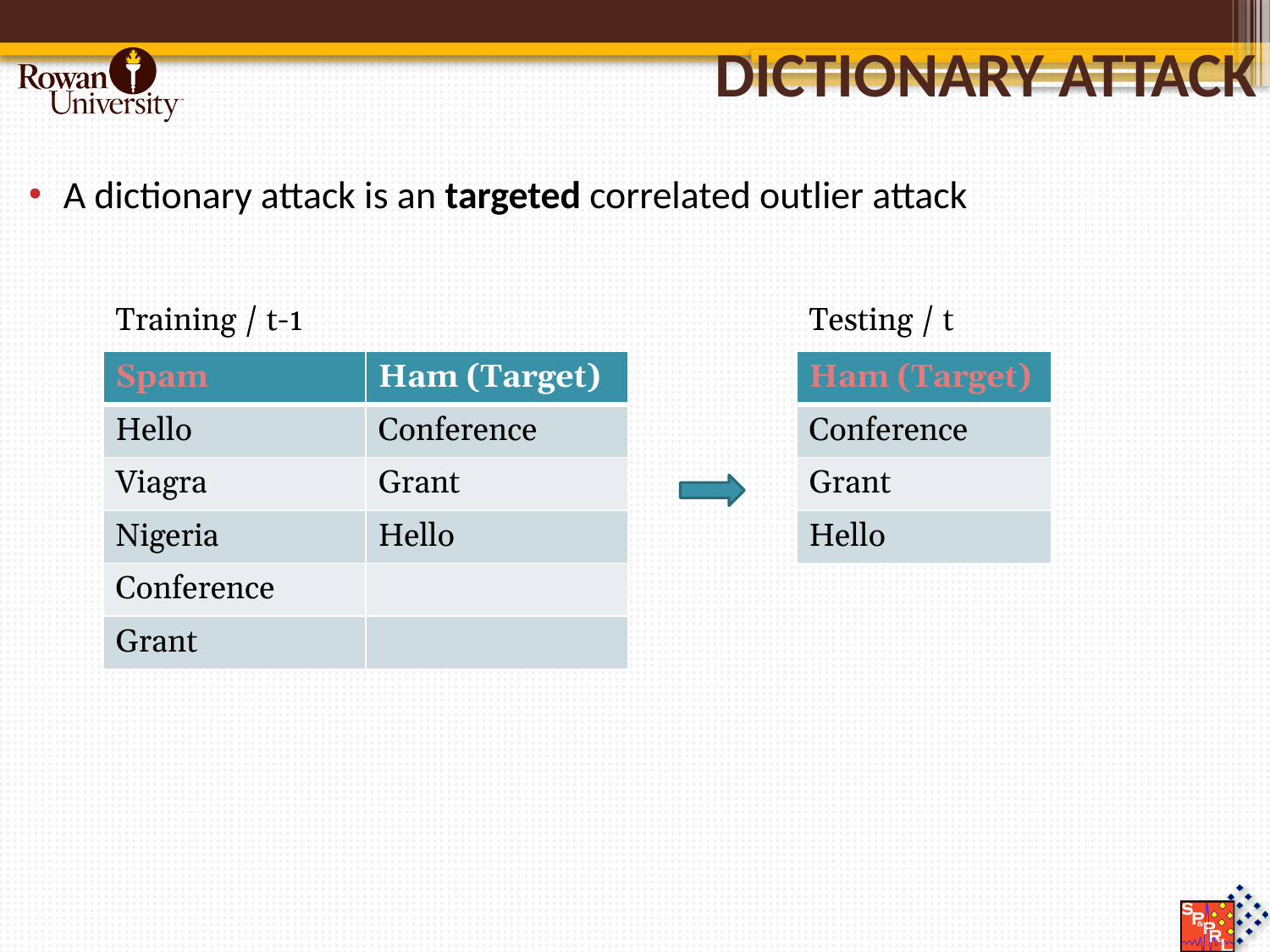

# Dictionary Attack
A dictionary attack is an targeted correlated outlier attack
Training / t-1
Testing / t
| Spam | Ham (Target) |
| --- | --- |
| Hello | Conference |
| Viagra | Grant |
| Nigeria | Hello |
| Conference |  |
| Grant |  |
| Ham (Target) |
| --- |
| Conference |
| Grant |
| Hello |